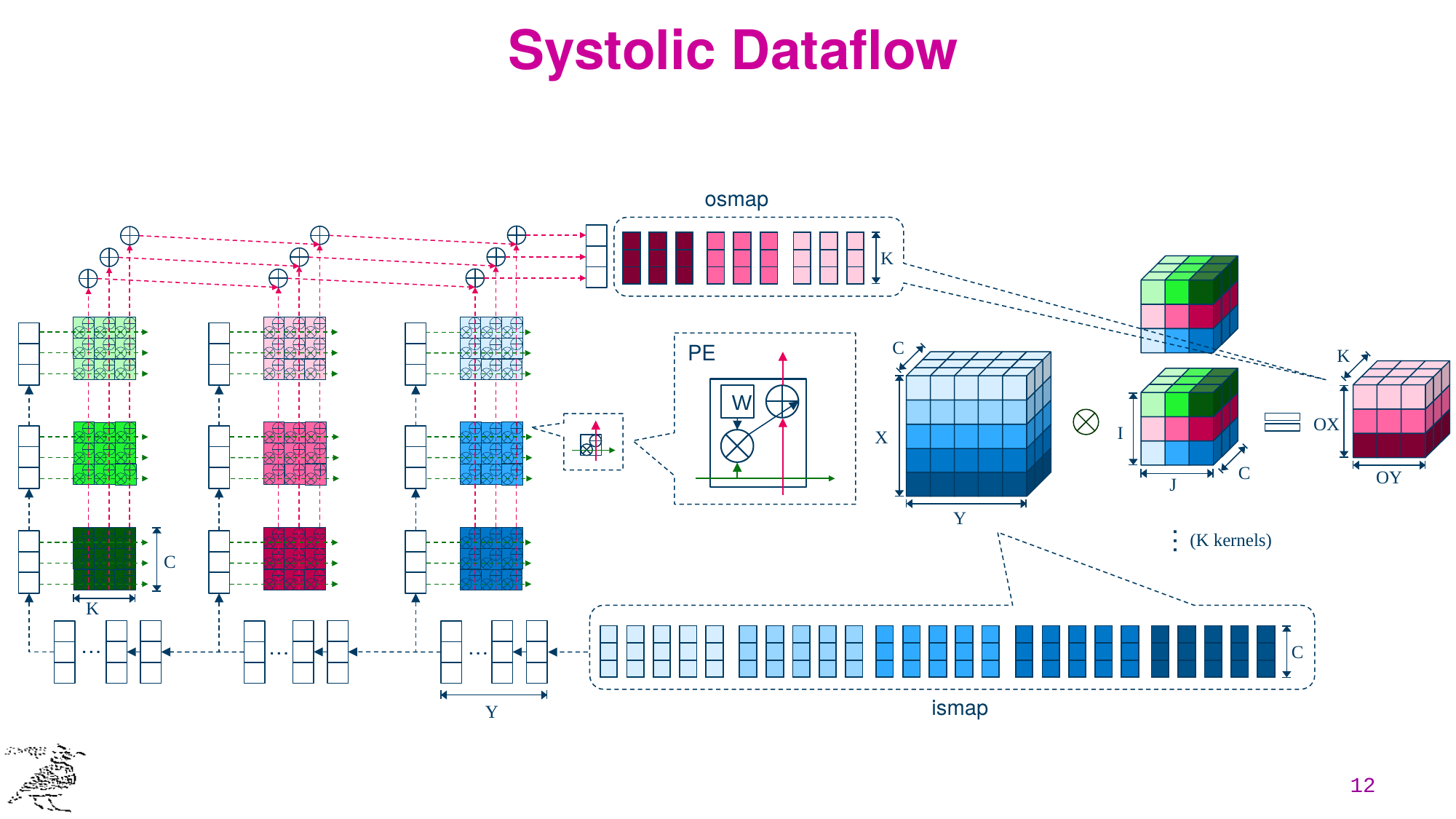

# Systolic Dataflow
osmap

|  |
| --- |
|  |
|  |
|  |
| --- |
|  |
|  |
|  |
| --- |
|  |
|  |
|  |
| --- |
|  |
|  |
|  |
| --- |
|  |
|  |
|  |
| --- |
|  |
|  |
|  |
| --- |
|  |
|  |
|  |
| --- |
|  |
|  |
|  |
| --- |
|  |
|  |
K

a0

b0

e0

f0

a0

a0

b0

e0

f0

C

PE
K

W

a0

b0

c0

d0

e0

f0

g0

h0

i0

j0

k0

l0

m0

n0

o0

p0

a0

b0

c0

d0

e0

f0

g0

h0

i0

j0

k0

l0

l0

m0

n0

o0

p0

a1

b1

a2

b2

a1

b1

a2

b2

a0

b0

e0

f0

a0

a0

b0

e0

f0

OX

I
X

C
OY
J
Y
…
(K kernels)

C
K

|  |
| --- |
|  |
|  |
|  |
| --- |
|  |
|  |
|  |
| --- |
|  |
|  |
|  |
| --- |
|  |
|  |
|  |
| --- |
|  |
|  |
|  |
| --- |
|  |
|  |
|  |
| --- |
|  |
|  |
|  |
| --- |
|  |
|  |
|  |
| --- |
|  |
|  |
|  |
| --- |
|  |
|  |
|  |
| --- |
|  |
|  |
|  |
| --- |
|  |
|  |
|  |
| --- |
|  |
|  |
|  |
| --- |
|  |
|  |
|  |
| --- |
|  |
|  |
|  |
| --- |
|  |
|  |
|  |
| --- |
|  |
|  |
|  |
| --- |
|  |
|  |
|  |
| --- |
|  |
|  |
|  |
| --- |
|  |
|  |
|  |
| --- |
|  |
|  |
|  |
| --- |
|  |
|  |
|  |
| --- |
|  |
|  |
|  |
| --- |
|  |
|  |
|  |
| --- |
|  |
|  |
…
…
…
C
ismap
Y
12